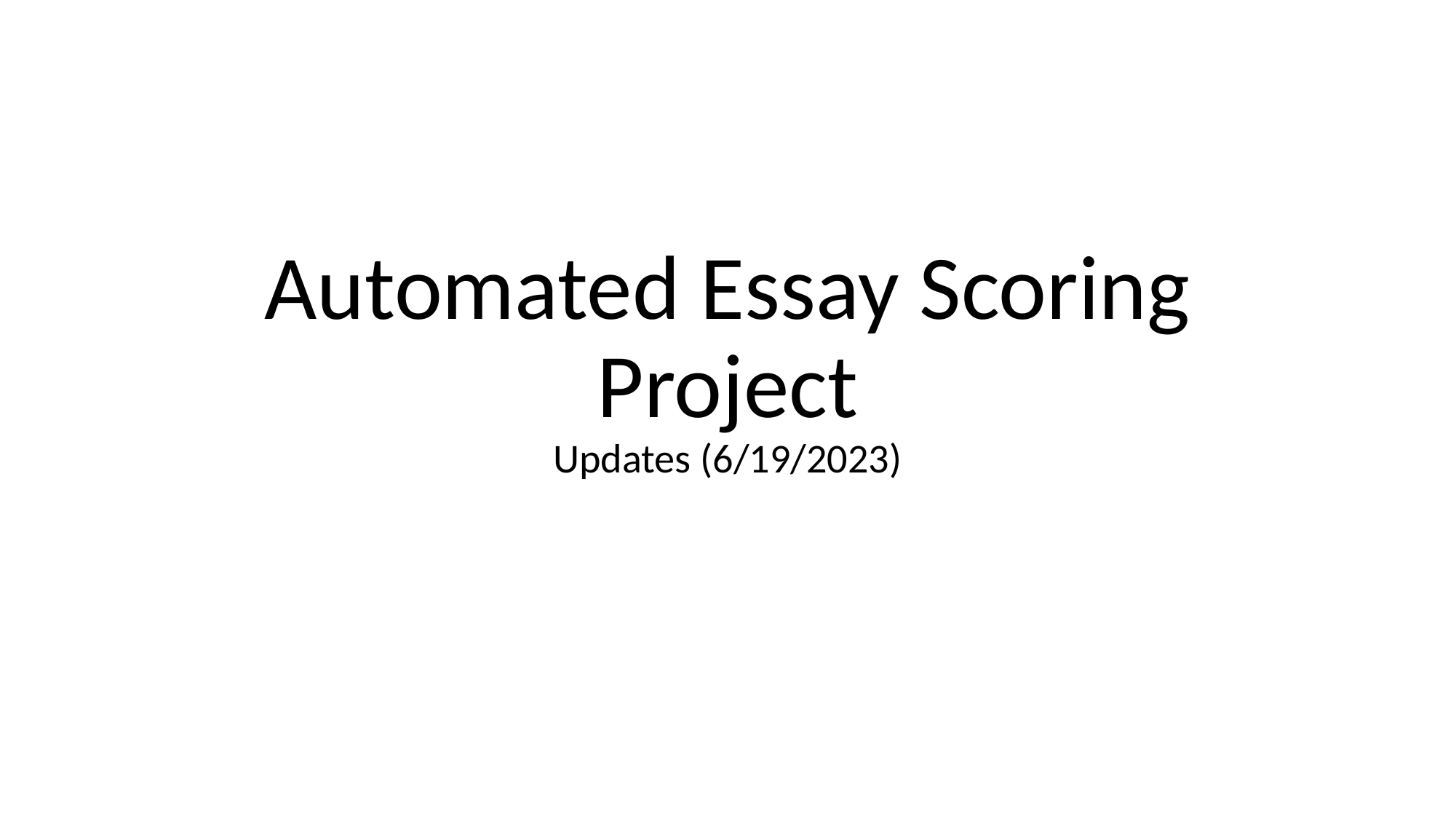

# Automated Essay Scoring Project Updates (6/19/2023)